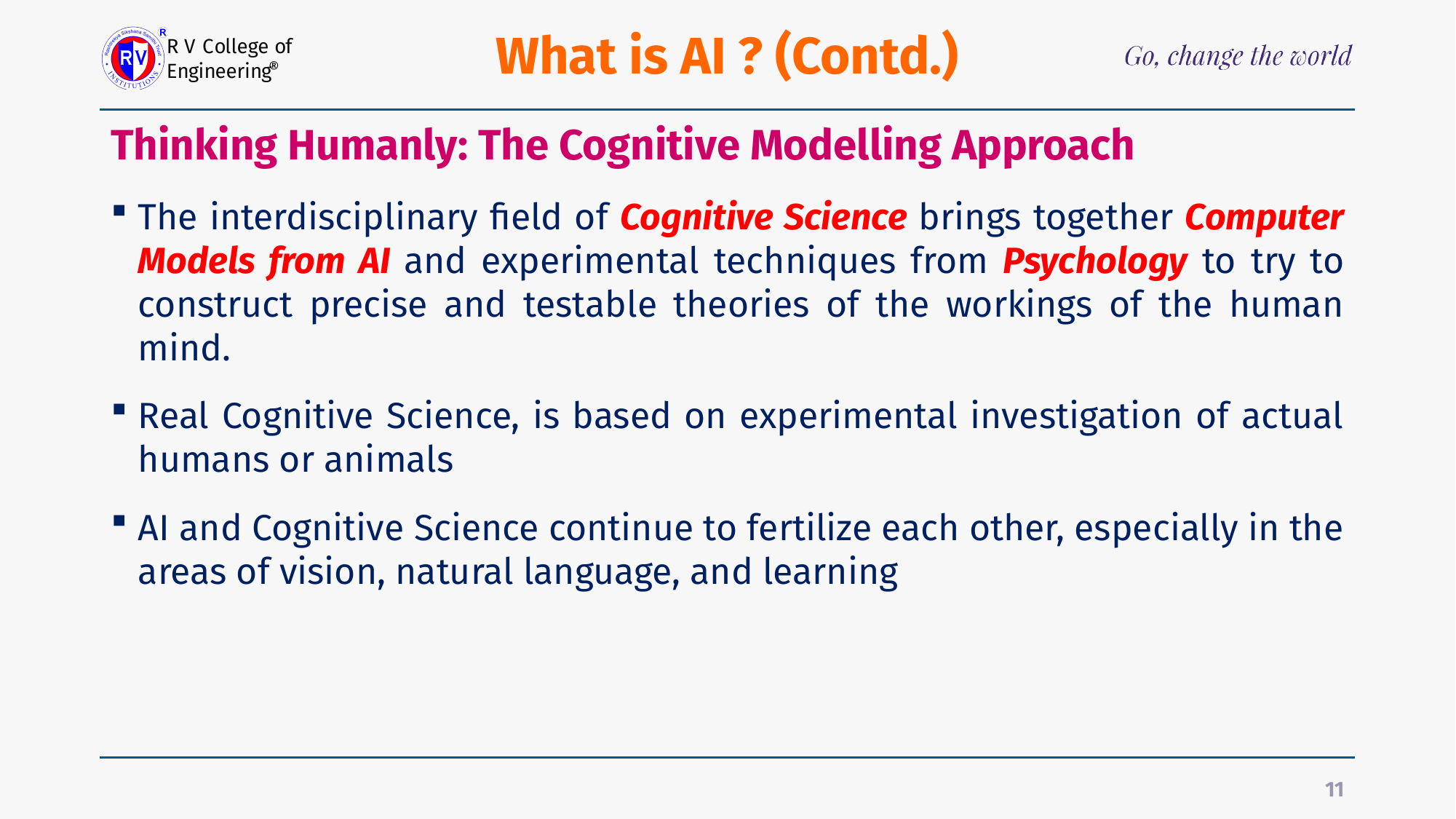

# What is AI ? (Contd.)
Thinking Humanly: The Cognitive Modelling Approach
The interdisciplinary field of Cognitive Science brings together Computer Models from AI and experimental techniques from Psychology to try to construct precise and testable theories of the workings of the human mind.
Real Cognitive Science, is based on experimental investigation of actual humans or animals
AI and Cognitive Science continue to fertilize each other, especially in the areas of vision, natural language, and learning
11